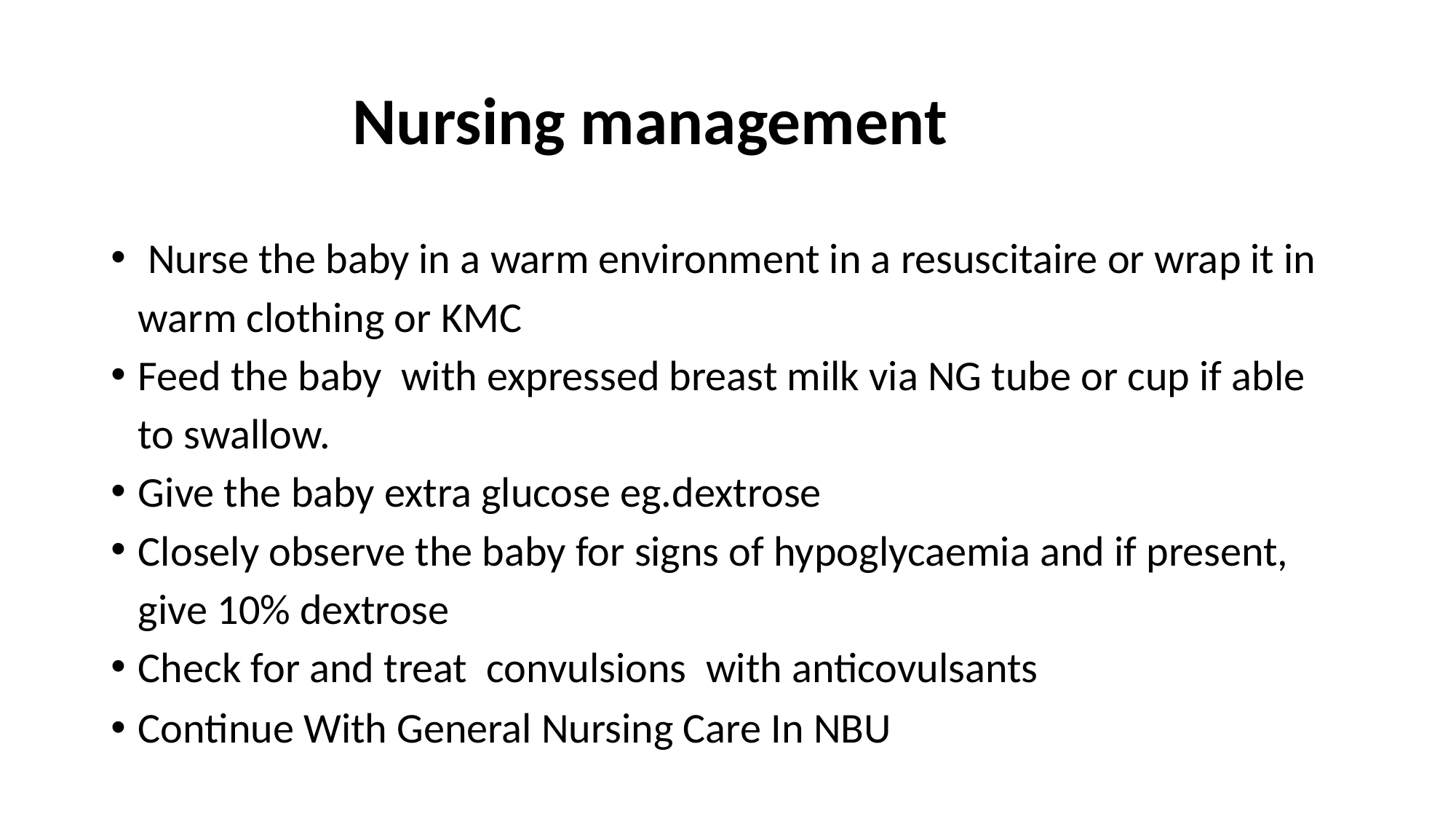

# Nursing management
 Nurse the baby in a warm environment in a resuscitaire or wrap it in warm clothing or KMC
Feed the baby  with expressed breast milk via NG tube or cup if able to swallow.
Give the baby extra glucose eg.dextrose
Closely observe the baby for signs of hypoglycaemia and if present, give 10% dextrose
Check for and treat  convulsions  with anticovulsants
Continue With General Nursing Care In NBU